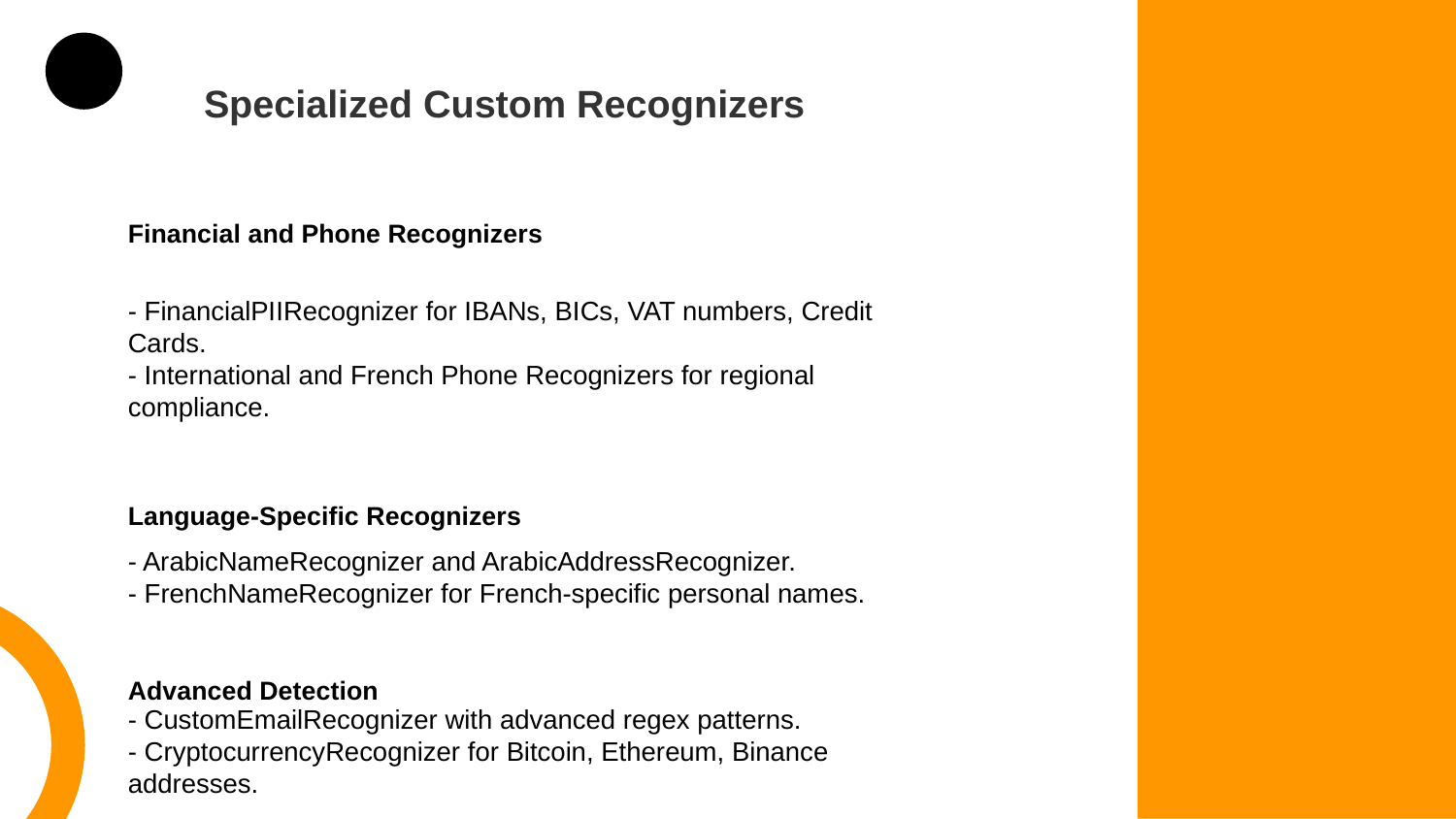

Specialized Custom Recognizers
Financial and Phone Recognizers
- FinancialPIIRecognizer for IBANs, BICs, VAT numbers, Credit Cards.
- International and French Phone Recognizers for regional compliance.
Language-Specific Recognizers
- ArabicNameRecognizer and ArabicAddressRecognizer.
- FrenchNameRecognizer for French-specific personal names.
Advanced Detection

- CustomEmailRecognizer with advanced regex patterns.
- CryptocurrencyRecognizer for Bitcoin, Ethereum, Binance addresses.